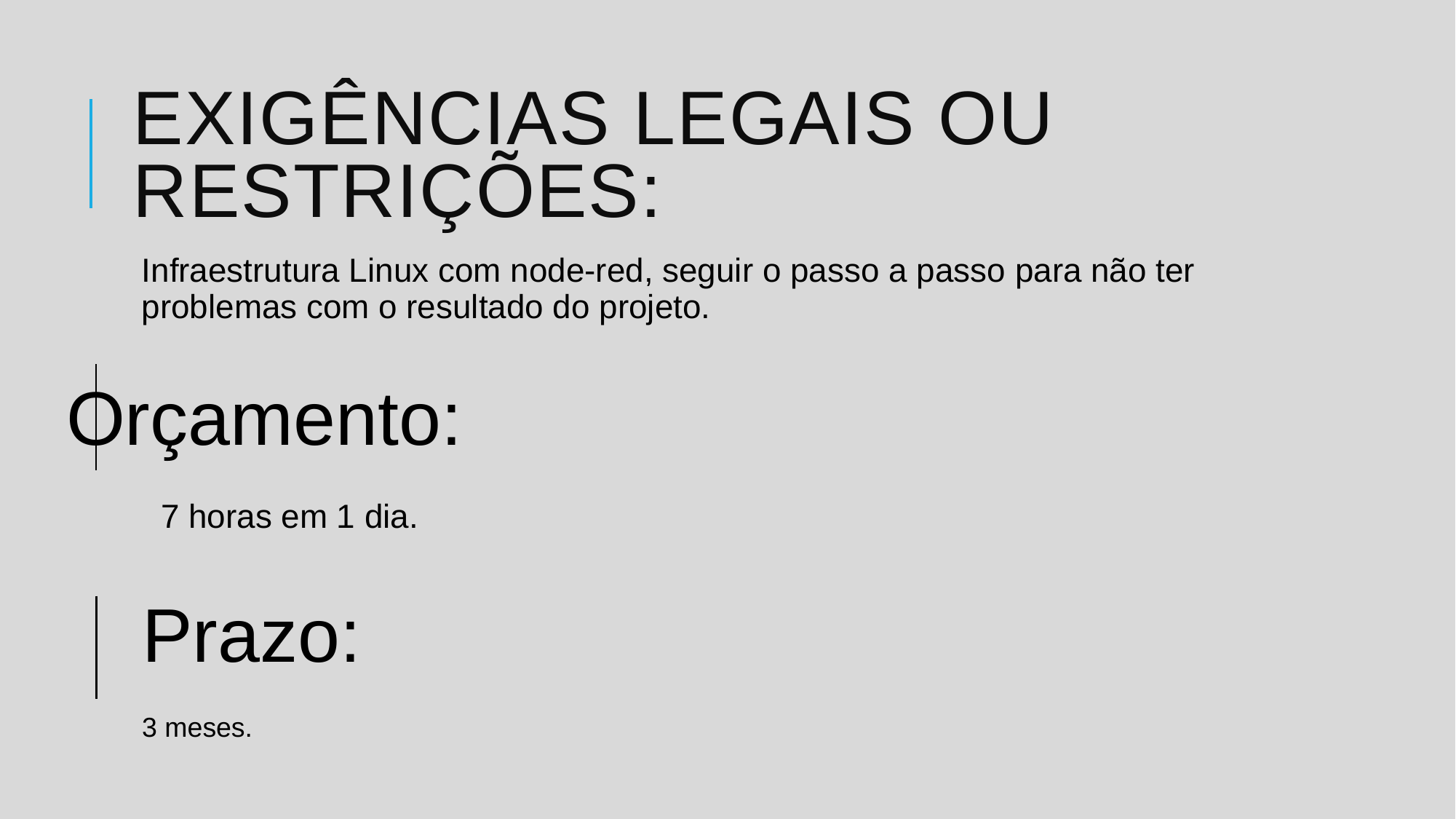

# Exigências Legais ou Restrições:
Infraestrutura Linux com node-red, seguir o passo a passo para não ter problemas com o resultado do projeto.

Orçamento:
7 horas em 1 dia.

Prazo:
3 meses.